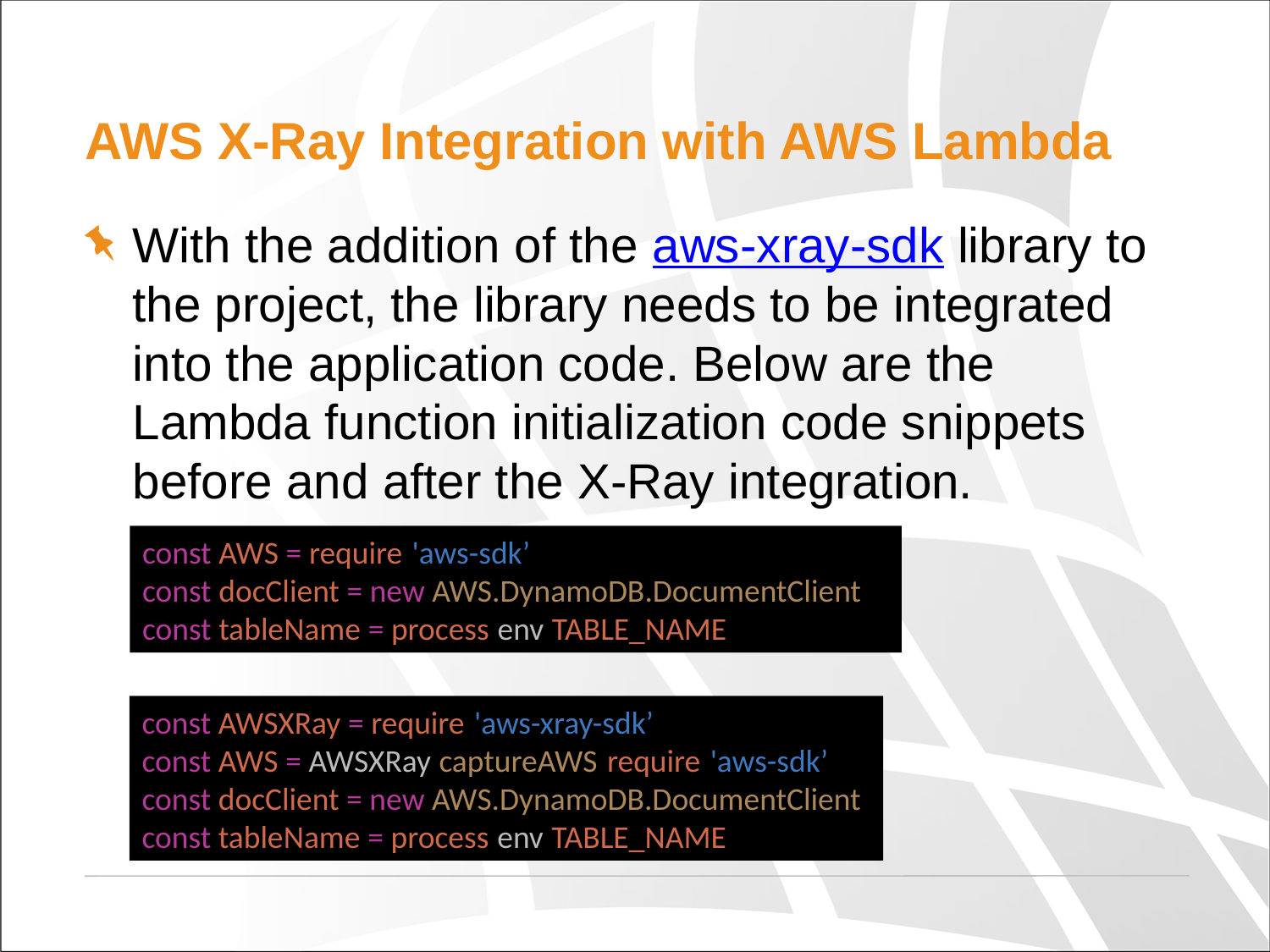

# AWS X-Ray Integration with AWS Lambda
With the addition of the aws-xray-sdk library to the project, the library needs to be integrated into the application code. Below are the Lambda function initialization code snippets before and after the X-Ray integration.

const AWS = require('aws-sdk’);
const docClient = new AWS.DynamoDB.DocumentClient();
const tableName = process.env.TABLE_NAME;
const AWSXRay = require('aws-xray-sdk’)
const AWS = AWSXRay.captureAWS(require('aws-sdk’)
const docClient = new AWS.DynamoDB.DocumentClient(
const tableName = process.env.TABLE_NAME;